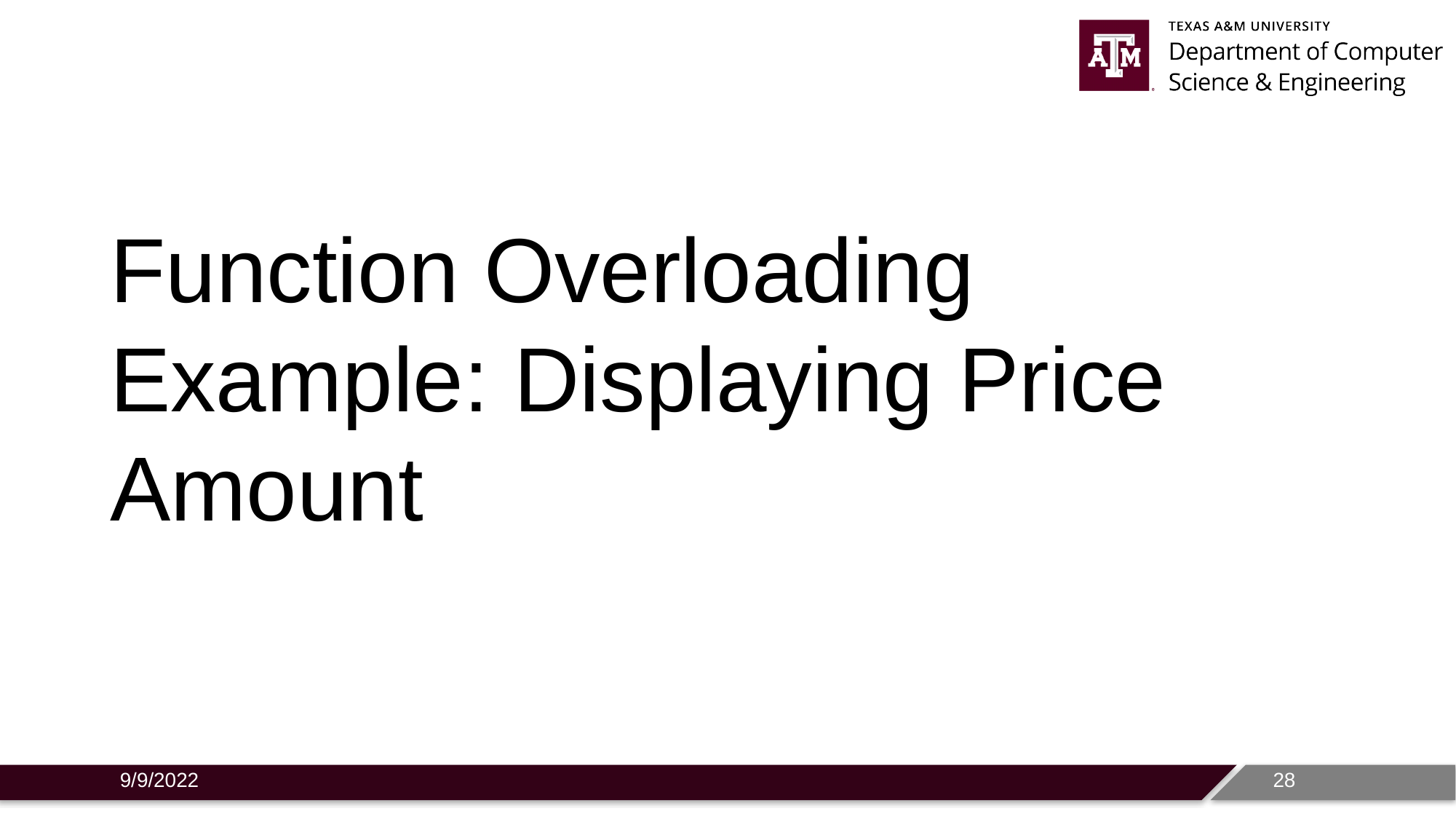

# Function Overloading Example: Displaying Price Amount